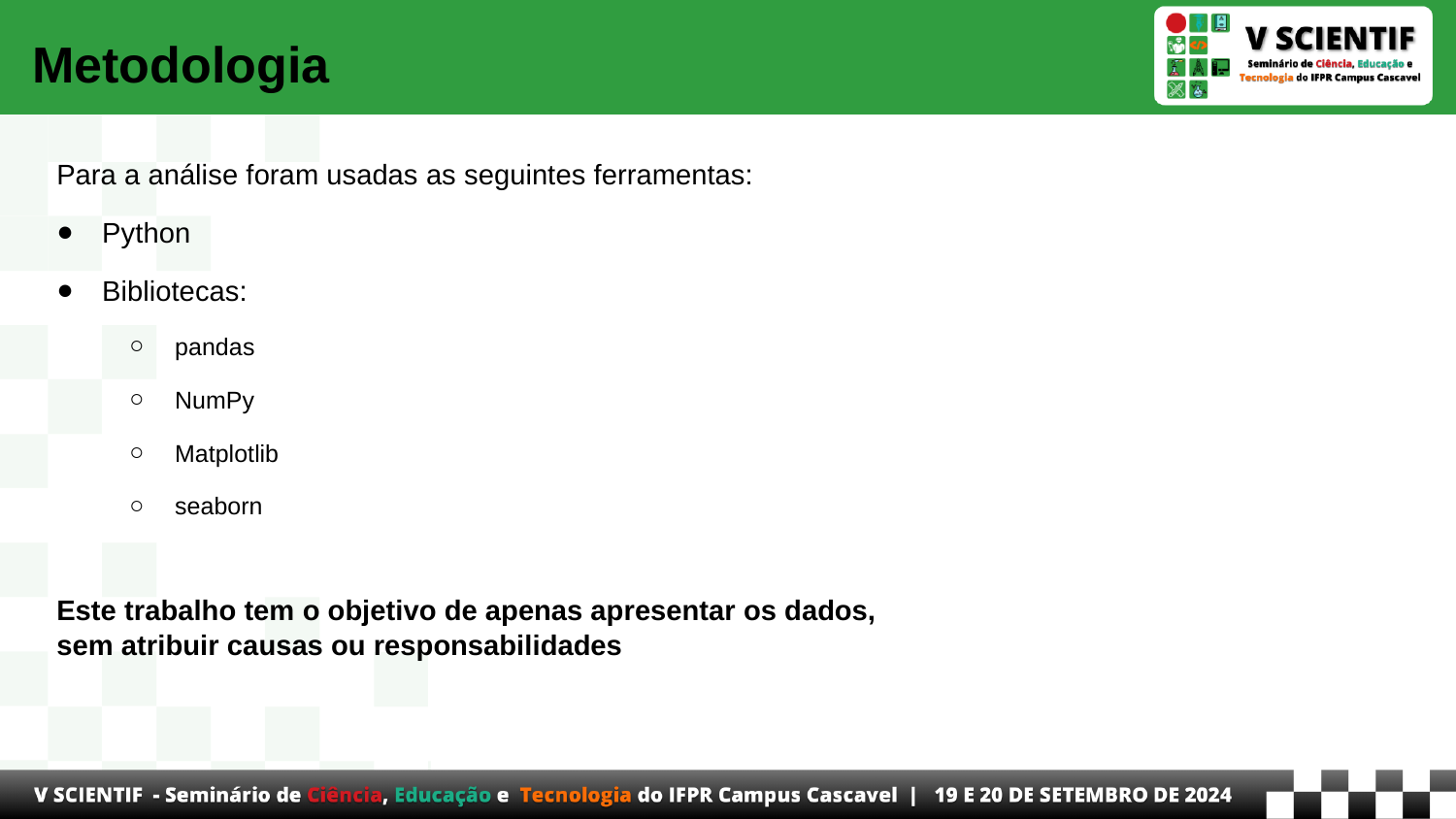

# Metodologia
Para a análise foram usadas as seguintes ferramentas:
Python
Bibliotecas:
pandas
NumPy
Matplotlib
seaborn
Este trabalho tem o objetivo de apenas apresentar os dados,
sem atribuir causas ou responsabilidades